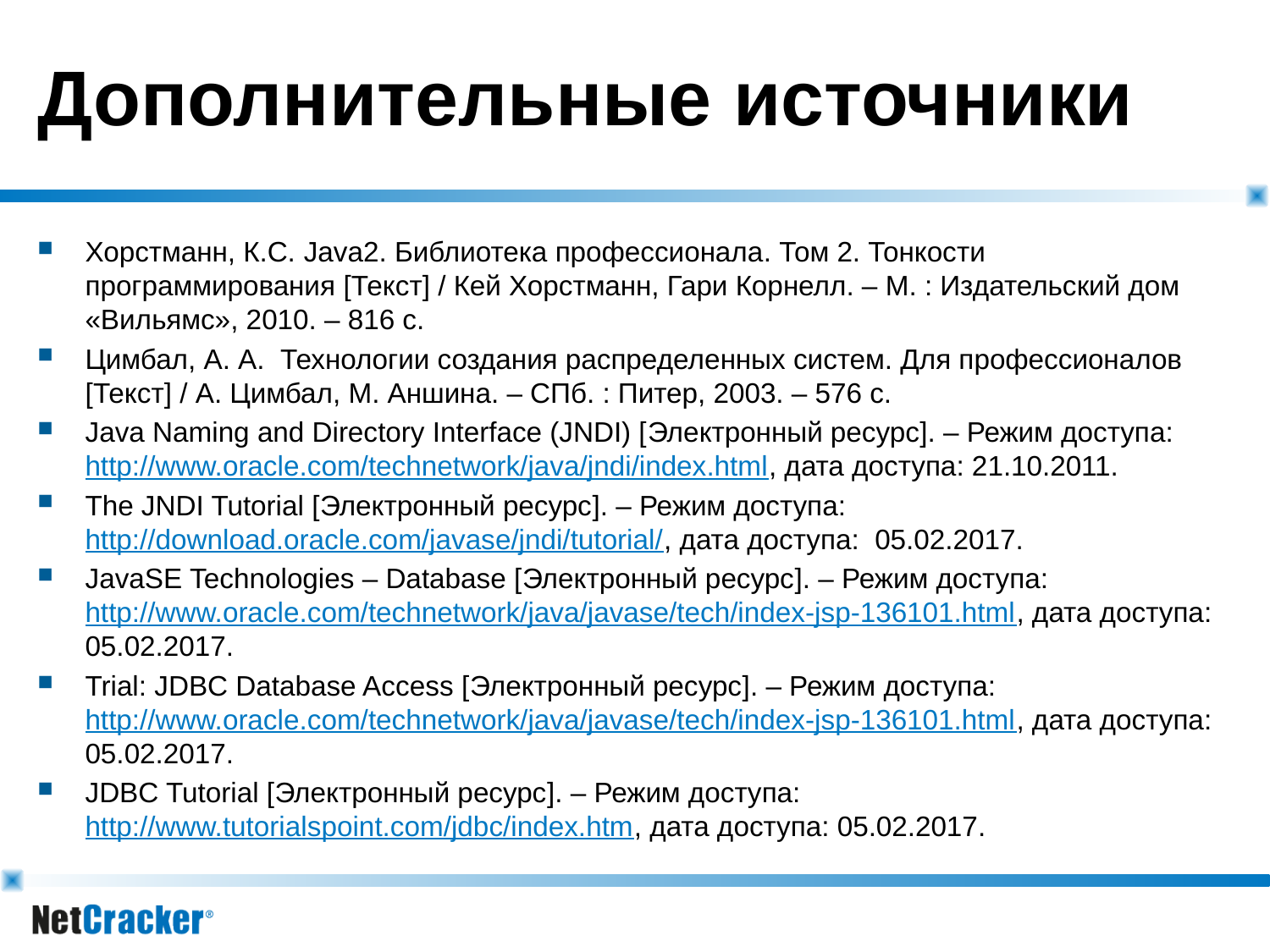

# Дополнительные источники
Хорстманн, К.С. Java2. Библиотека профессионала. Том 2. Тонкости программирования [Текст] / Кей Хорстманн, Гари Корнелл. – М. : Издательский дом «Вильямс», 2010. – 816 с.
Цимбал, А. А.  Технологии создания распределенных систем. Для профессионалов [Текст] / А. Цимбал, М. Аншина. – СПб. : Питер, 2003. – 576 с.
Java Naming and Directory Interface (JNDI) [Электронный ресурс]. – Режим доступа: http://www.oracle.com/technetwork/java/jndi/index.html, дата доступа: 21.10.2011.
The JNDI Tutorial [Электронный ресурс]. – Режим доступа: http://download.oracle.com/javase/jndi/tutorial/, дата доступа:  05.02.2017.
JavaSE Technologies – Database [Электронный ресурс]. – Режим доступа: http://www.oracle.com/technetwork/java/javase/tech/index-jsp-136101.html, дата доступа: 05.02.2017.
Trial: JDBC Database Access [Электронный ресурс]. – Режим доступа: http://www.oracle.com/technetwork/java/javase/tech/index-jsp-136101.html, дата доступа: 05.02.2017.
JDBC Tutorial [Электронный ресурс]. – Режим доступа: http://www.tutorialspoint.com/jdbc/index.htm, дата доступа: 05.02.2017.